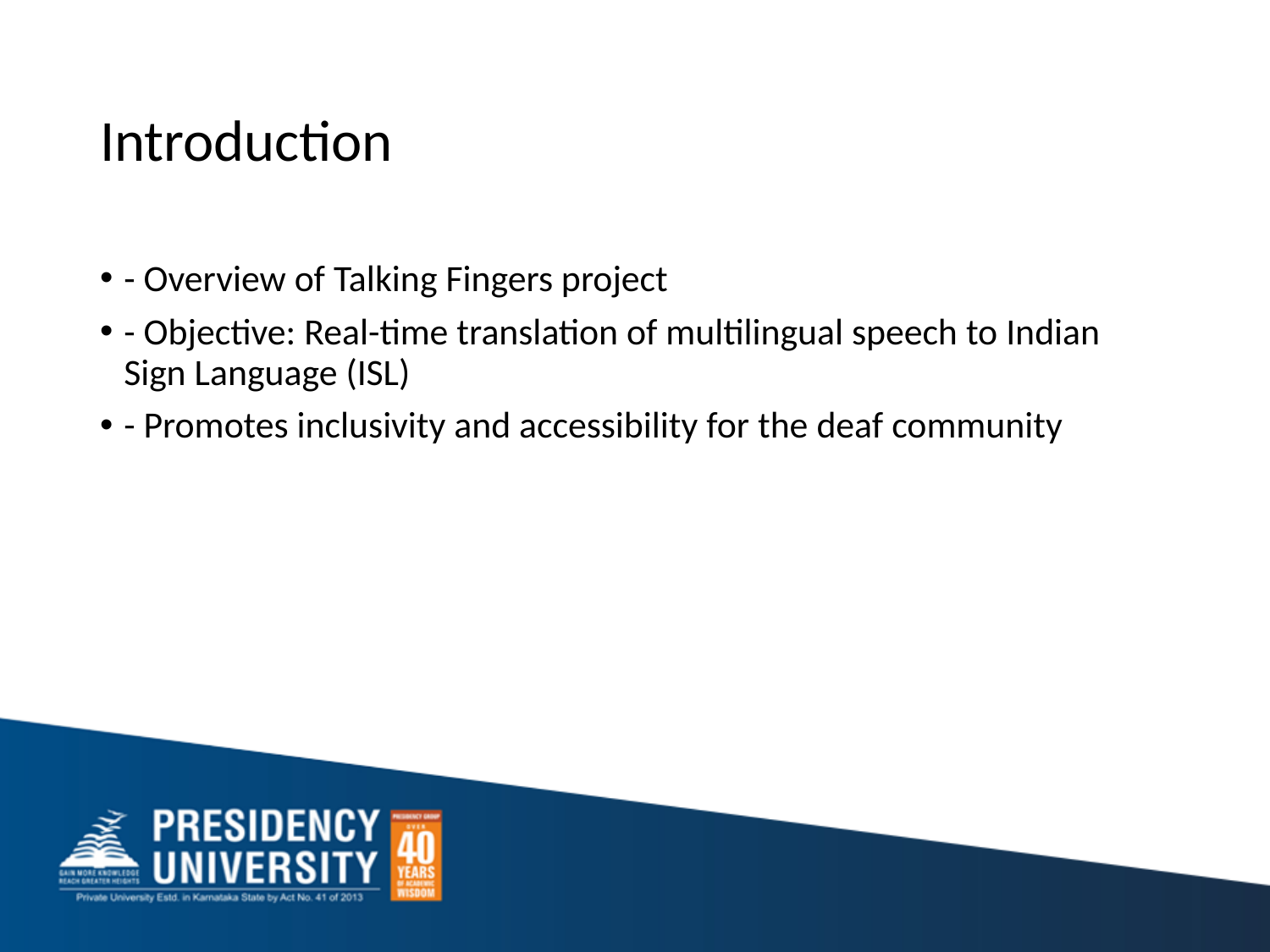

# Introduction
- Overview of Talking Fingers project
- Objective: Real-time translation of multilingual speech to Indian Sign Language (ISL)
- Promotes inclusivity and accessibility for the deaf community